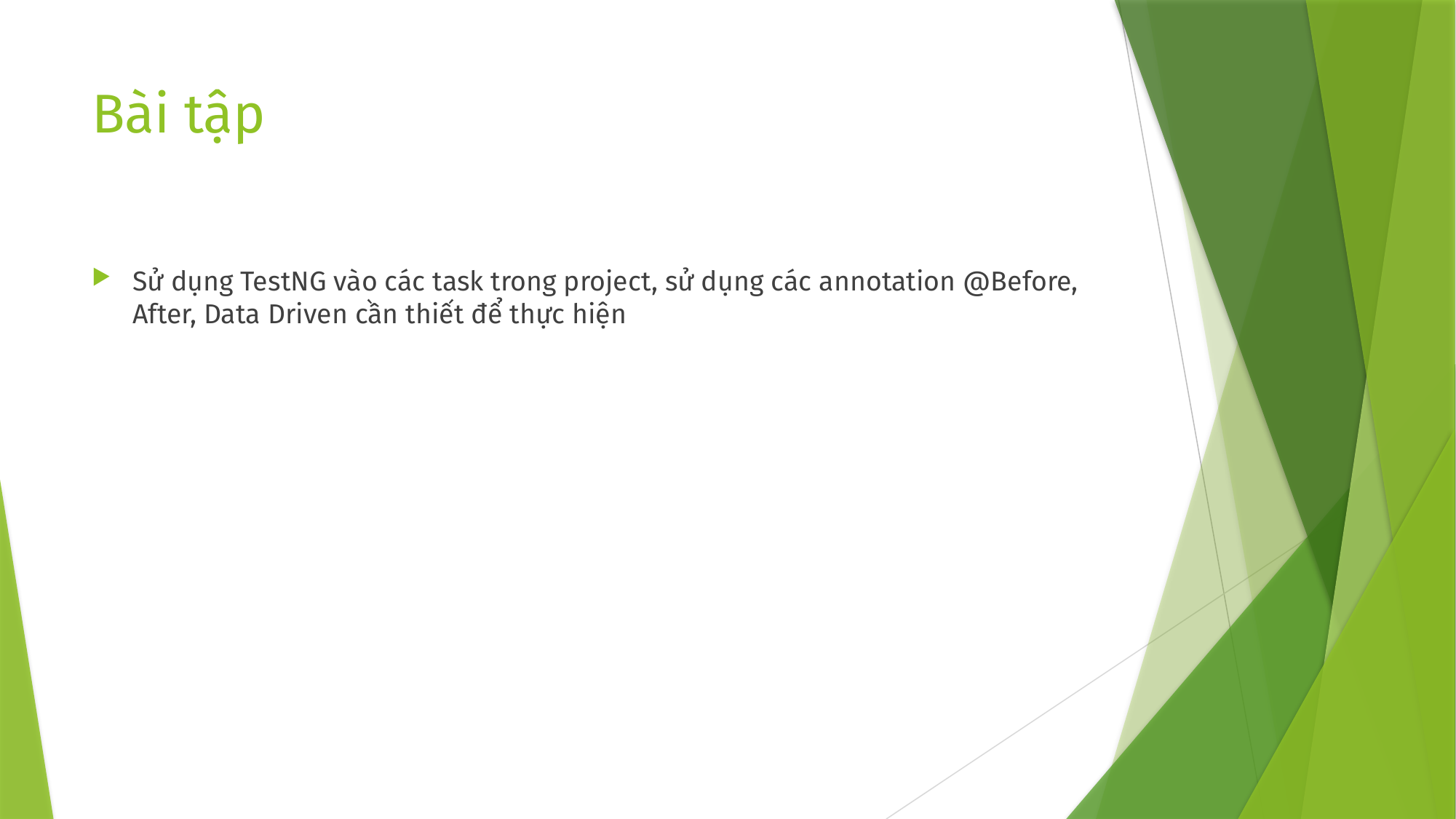

# Bài tập
Sử dụng TestNG vào các task trong project, sử dụng các annotation @Before, After, Data Driven cần thiết để thực hiện